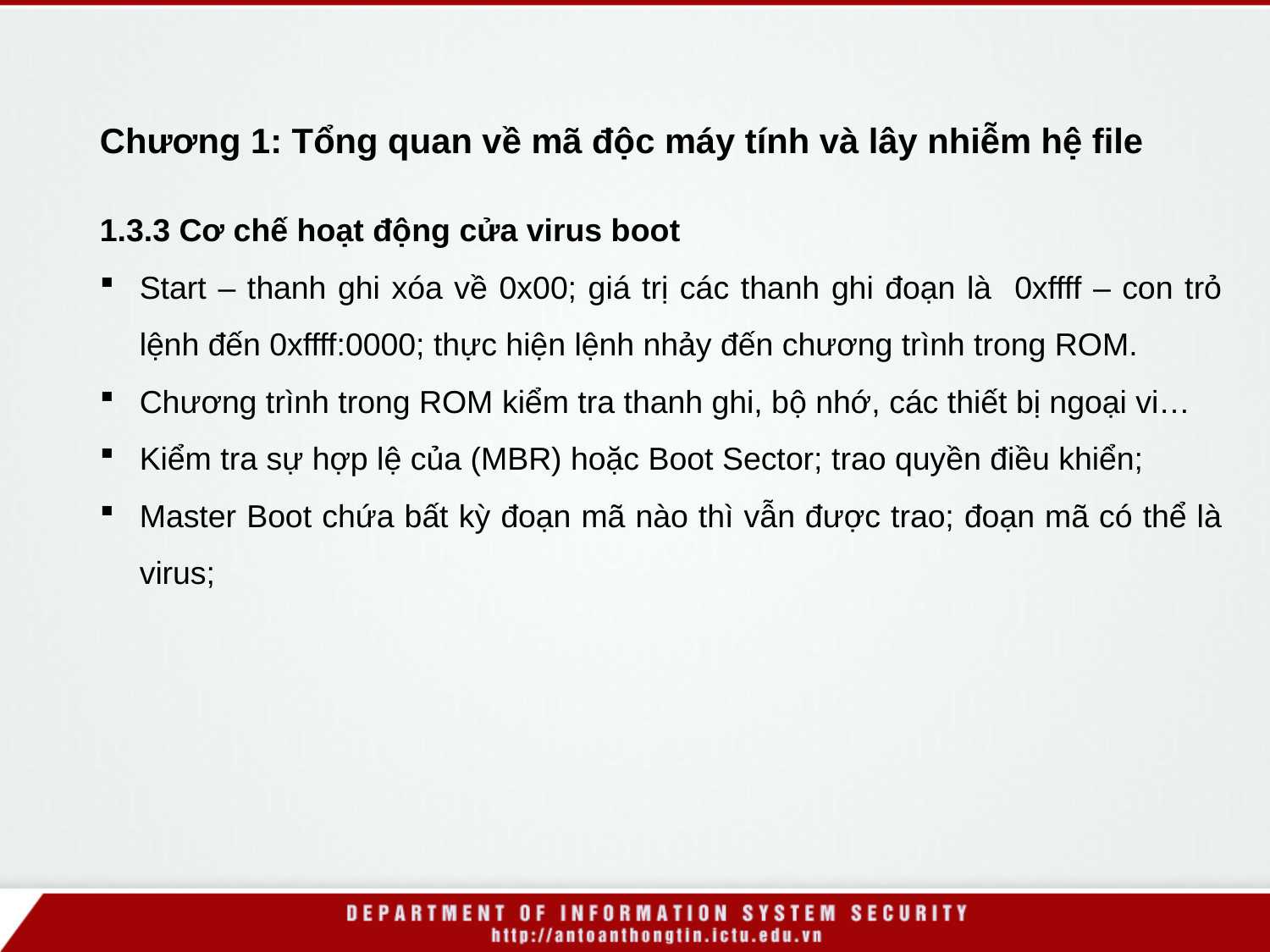

Chương 1: Tổng quan về mã độc máy tính và lây nhiễm hệ file
1.3.3 Cơ chế hoạt động cửa virus boot
Start – thanh ghi xóa về 0x00; giá trị các thanh ghi đoạn là  0xffff – con trỏ lệnh đến 0xffff:0000; thực hiện lệnh nhảy đến chương trình trong ROM.
Chương trình trong ROM kiểm tra thanh ghi, bộ nhớ, các thiết bị ngoại vi…
Kiểm tra sự hợp lệ của (MBR) hoặc Boot Sector; trao quyền điều khiển;
Master Boot chứa bất kỳ đoạn mã nào thì vẫn được trao; đoạn mã có thể là virus;